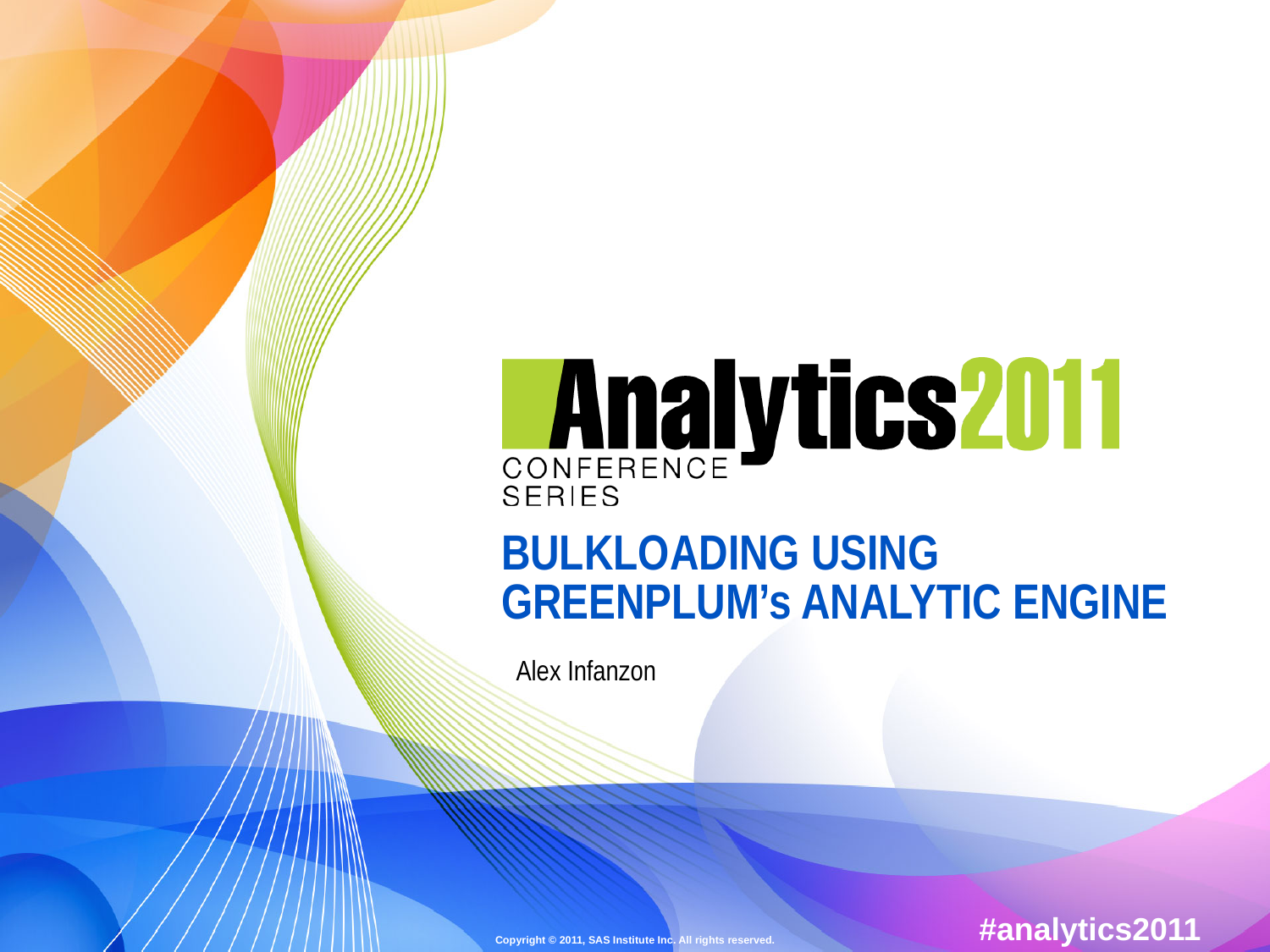

# BULKLOADING USING GREENPLUM’s ANALYTIC ENGINE
Alex Infanzon